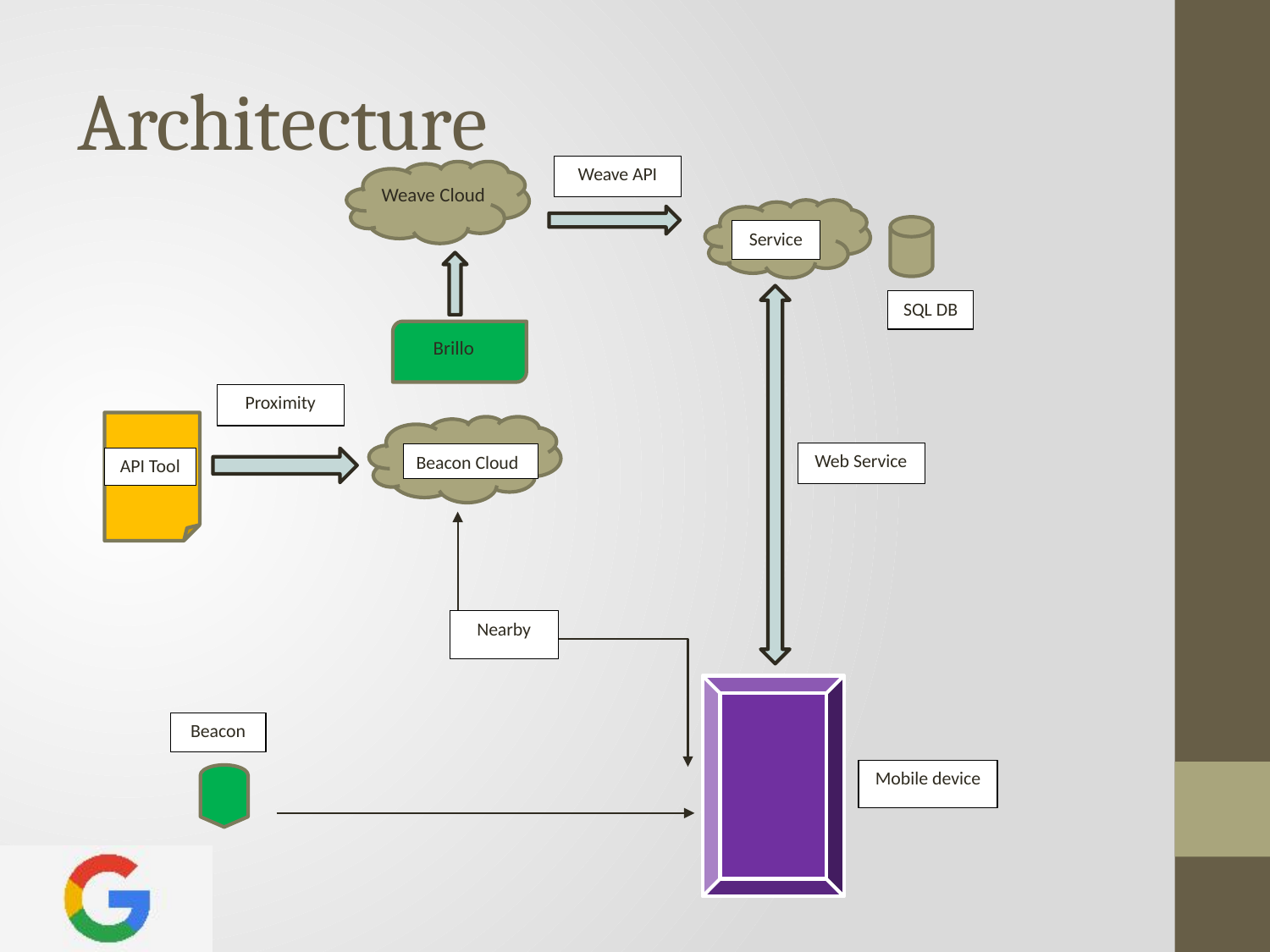

# Architecture
Weave API

Service

Proximity

API Tool
Beacon

Nearby

Web Service
Beacon Cloud

Mobile device
SQL DB

Weave Cloud
Brillo